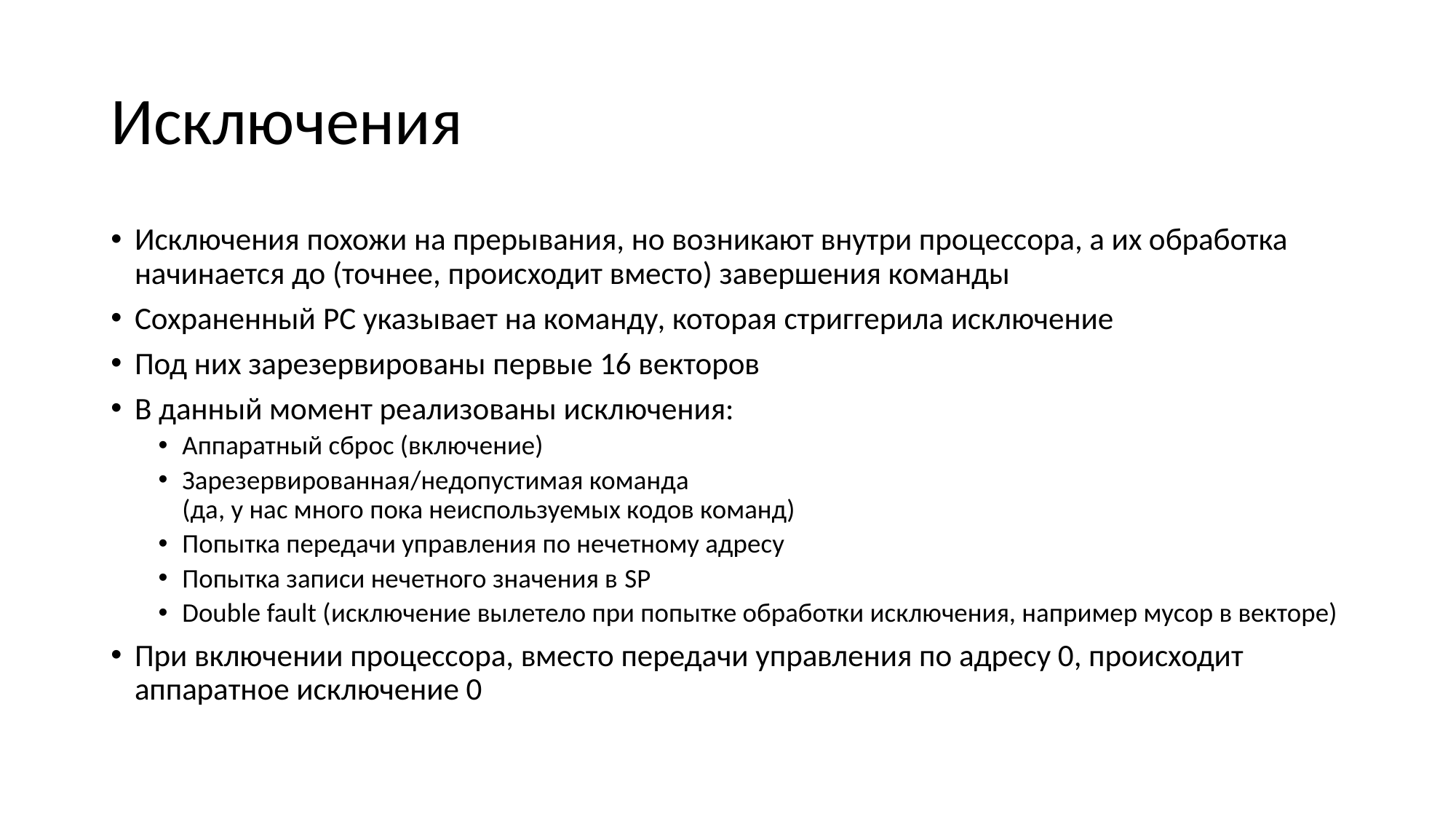

# Исключения
Исключения похожи на прерывания, но возникают внутри процессора, а их обработка начинается до (точнее, происходит вместо) завершения команды
Сохраненный PC указывает на команду, которая стриггерила исключение
Под них зарезервированы первые 16 векторов
В данный момент реализованы исключения:
Аппаратный сброс (включение)
Зарезервированная/недопустимая команда
(да, у нас много пока неиспользуемых кодов команд)
Попытка передачи управления по нечетному адресу
Попытка записи нечетного значения в SP
Double fault (исключение вылетело при попытке обработки исключения, например мусор в векторе)
При включении процессора, вместо передачи управления по адресу 0, происходит аппаратное исключение 0